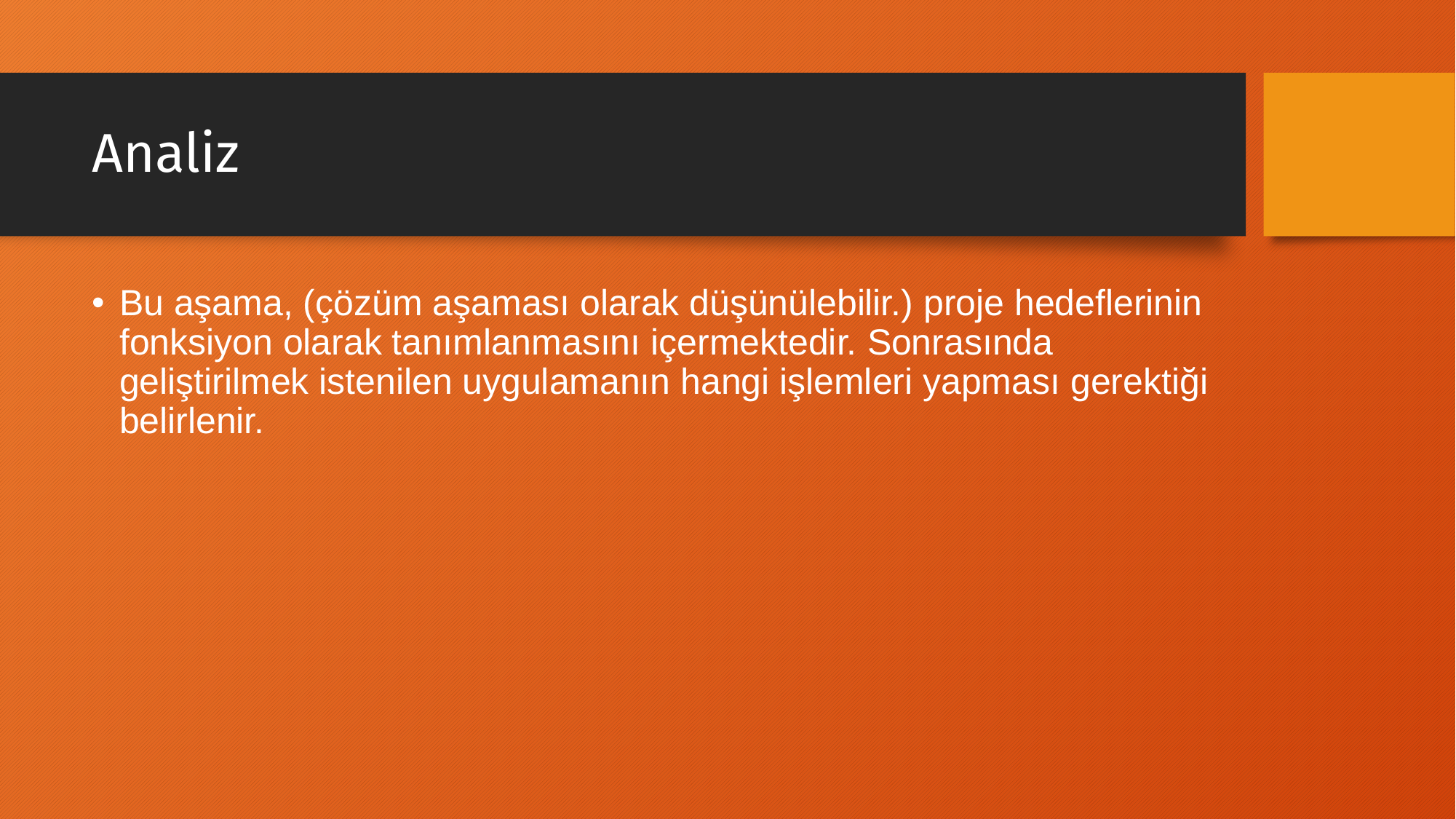

# Analiz
Bu aşama, (çözüm aşaması olarak düşünülebilir.) proje hedeflerinin fonksiyon olarak tanımlanmasını içermektedir. Sonrasında geliştirilmek istenilen uygulamanın hangi işlemleri yapması gerektiği belirlenir.